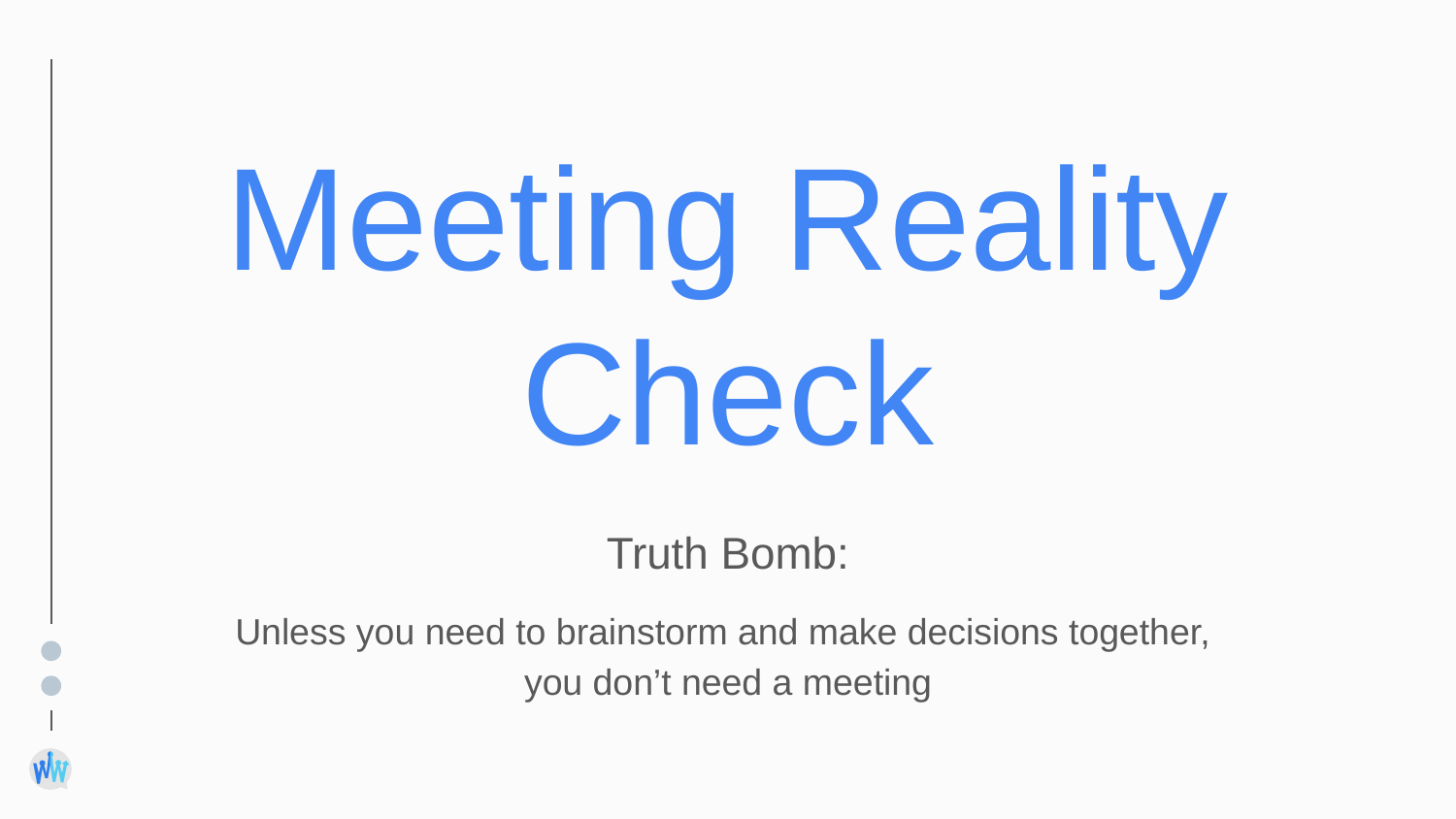

# Meeting Reality Check
Truth Bomb:
Unless you need to brainstorm and make decisions together,
you don’t need a meeting